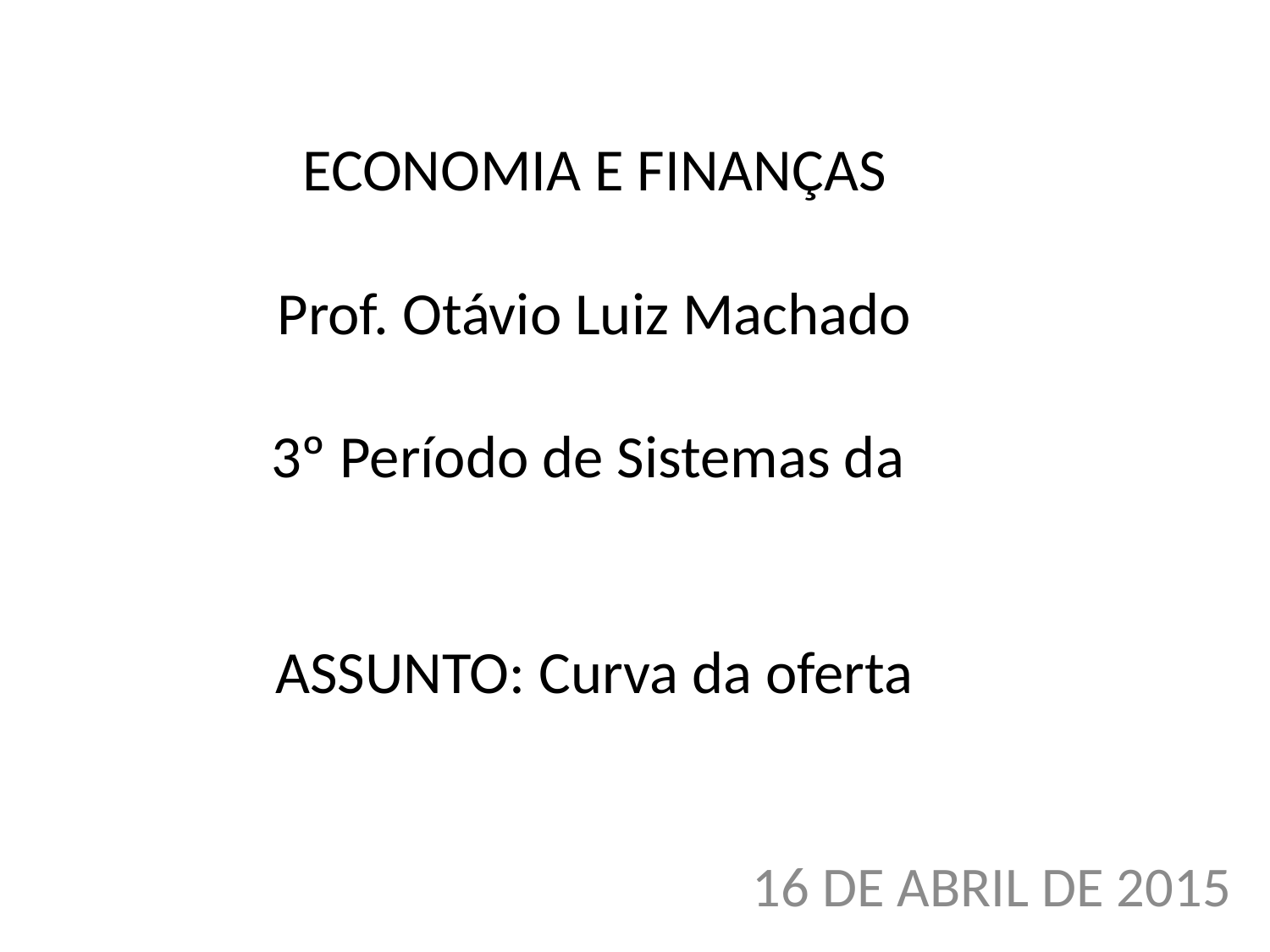

# ECONOMIA E FINANÇAS Prof. Otávio Luiz Machado 3º Período de Sistemas da ASSUNTO: Curva da oferta

16 DE ABRIL DE 2015